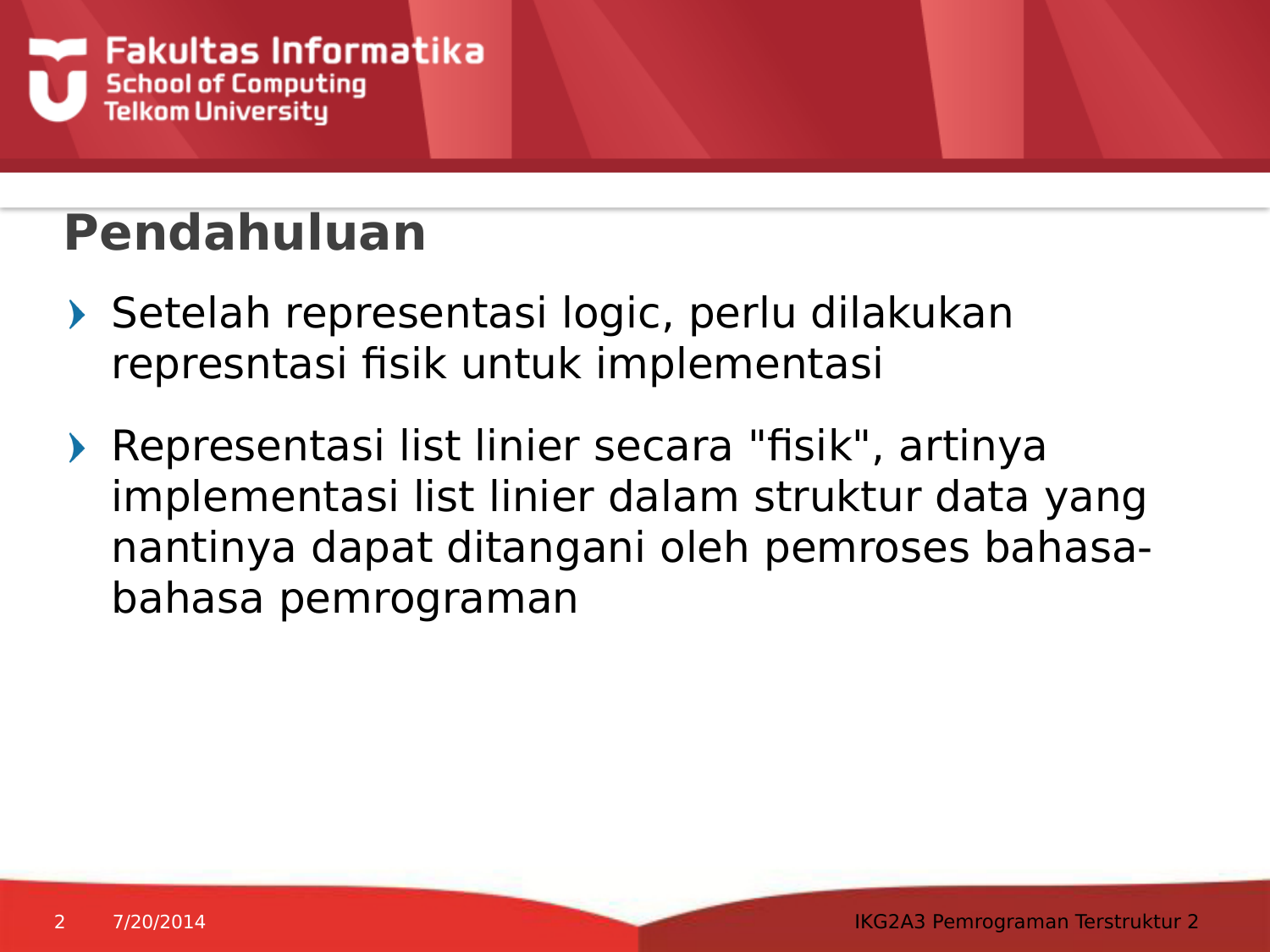

# Pendahuluan
Setelah representasi logic, perlu dilakukan represntasi fisik untuk implementasi
Representasi list linier secara "fisik", artinya implementasi list linier dalam struktur data yang nantinya dapat ditangani oleh pemroses bahasa-bahasa pemrograman
IKG2A3 Pemrograman Terstruktur 2
2
7/20/2014